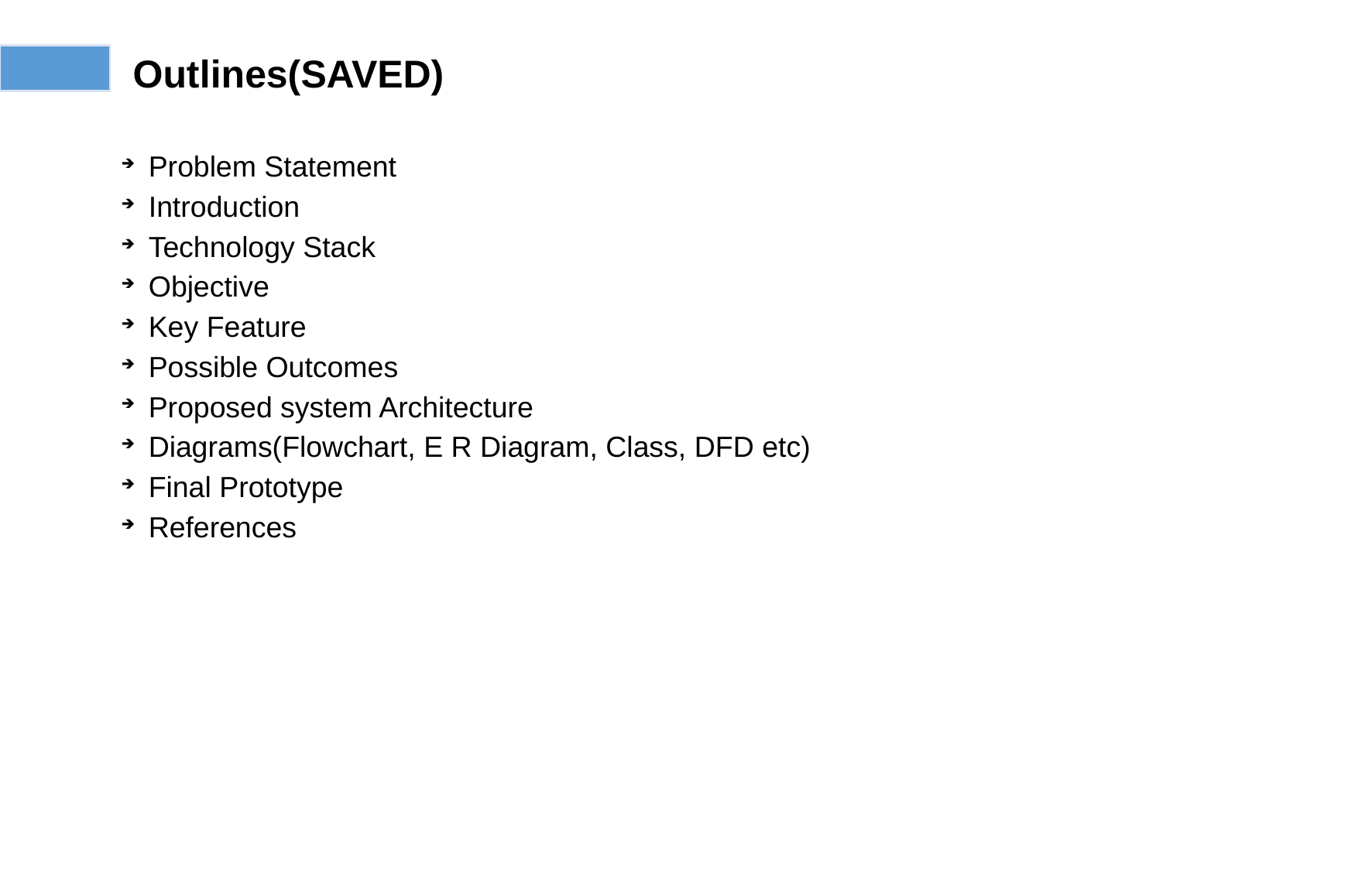

Outlines(SAVED)

Problem Statement
Introduction
Technology Stack
Objective
Key Feature
Possible Outcomes
Proposed system Architecture
Diagrams(Flowchart, E R Diagram, Class, DFD etc)
Final Prototype
References